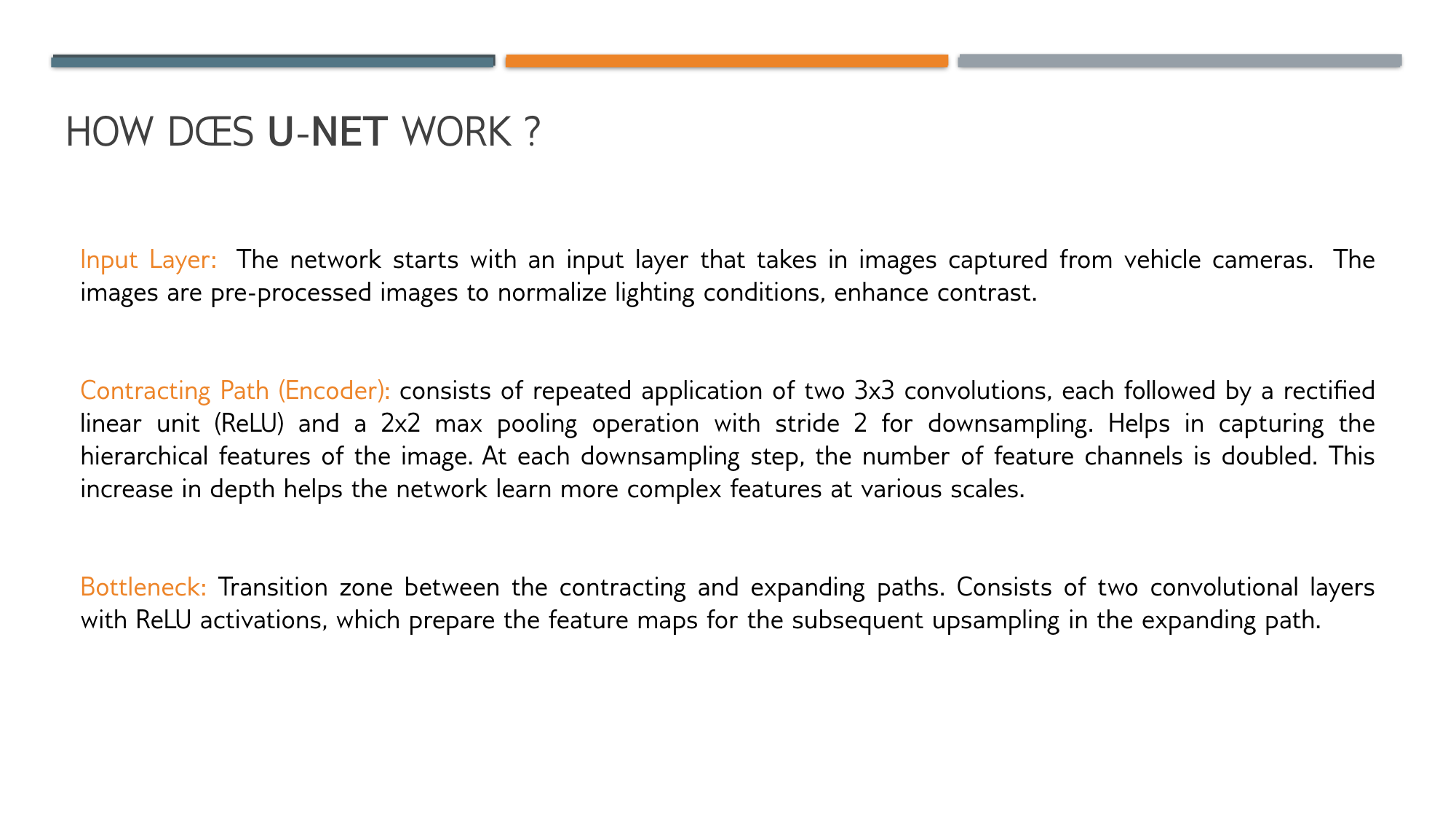

# How does u-net work ?
Input Layer:  The network starts with an input layer that takes in images captured from vehicle cameras.  The images are pre-processed images to normalize lighting conditions, enhance contrast.

Contracting Path (Encoder): consists of repeated application of two 3x3 convolutions, each followed by a rectified linear unit (ReLU) and a 2x2 max pooling operation with stride 2 for downsampling. Helps in capturing the hierarchical features of the image. At each downsampling step, the number of feature channels is doubled. This increase in depth helps the network learn more complex features at various scales.

Bottleneck: Transition zone between the contracting and expanding paths. Consists of two convolutional layers with ReLU activations, which prepare the feature maps for the subsequent upsampling in the expanding path.